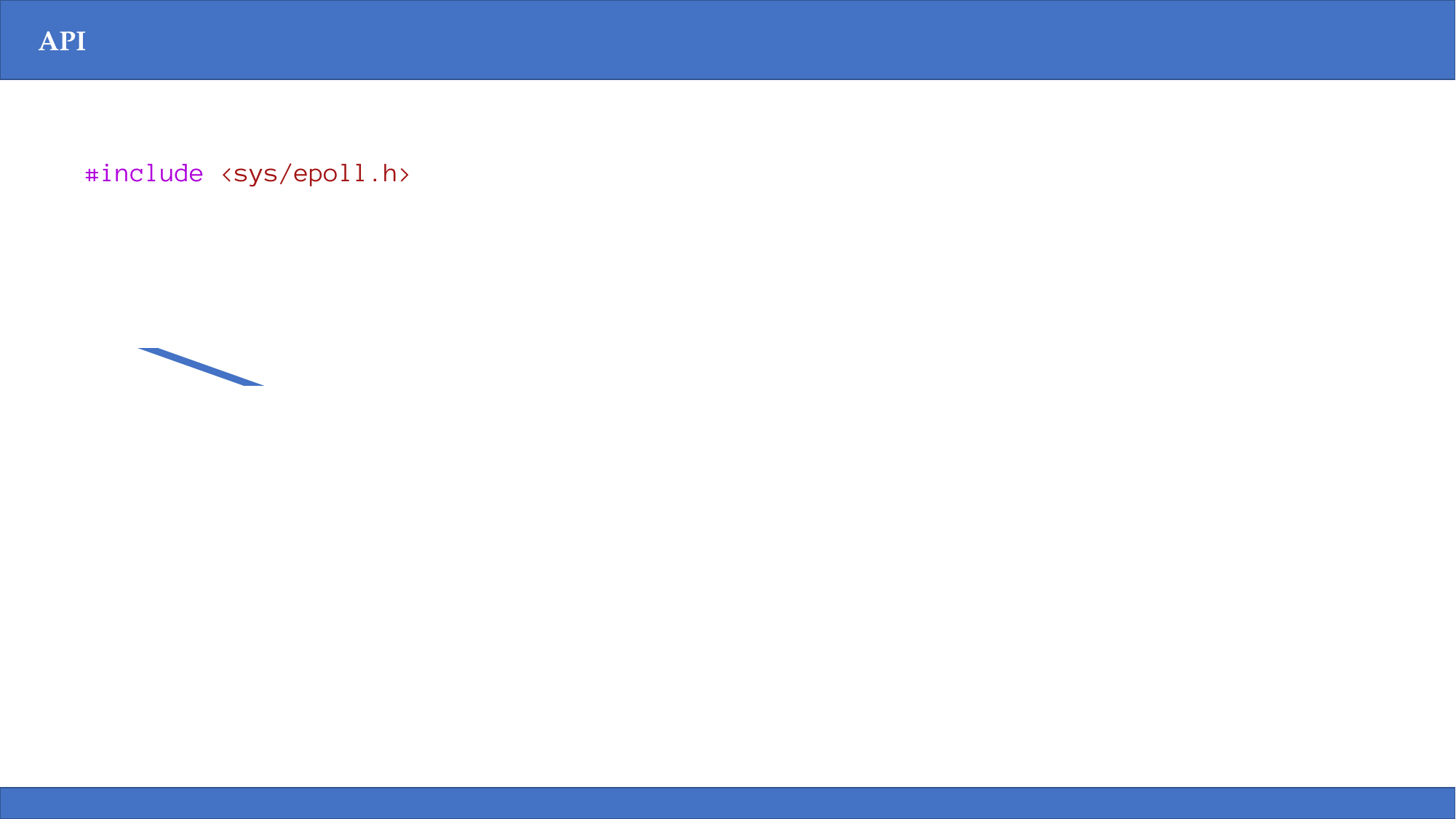

API
#include <sys/epoll.h>
Chciałbym upewnić się
int epoll_create1( int flags )
Chciałbym upewnić się
int epoll_ctl( int epfd, int op, int fd, epoll_event * event )

EPOLL_CTL_ADD, EPOLL_CTL_MOD, EPOLL_CTL_DEL

int epoll_wait( int epfd, epoll_event * events, int maxevents, int timeout )